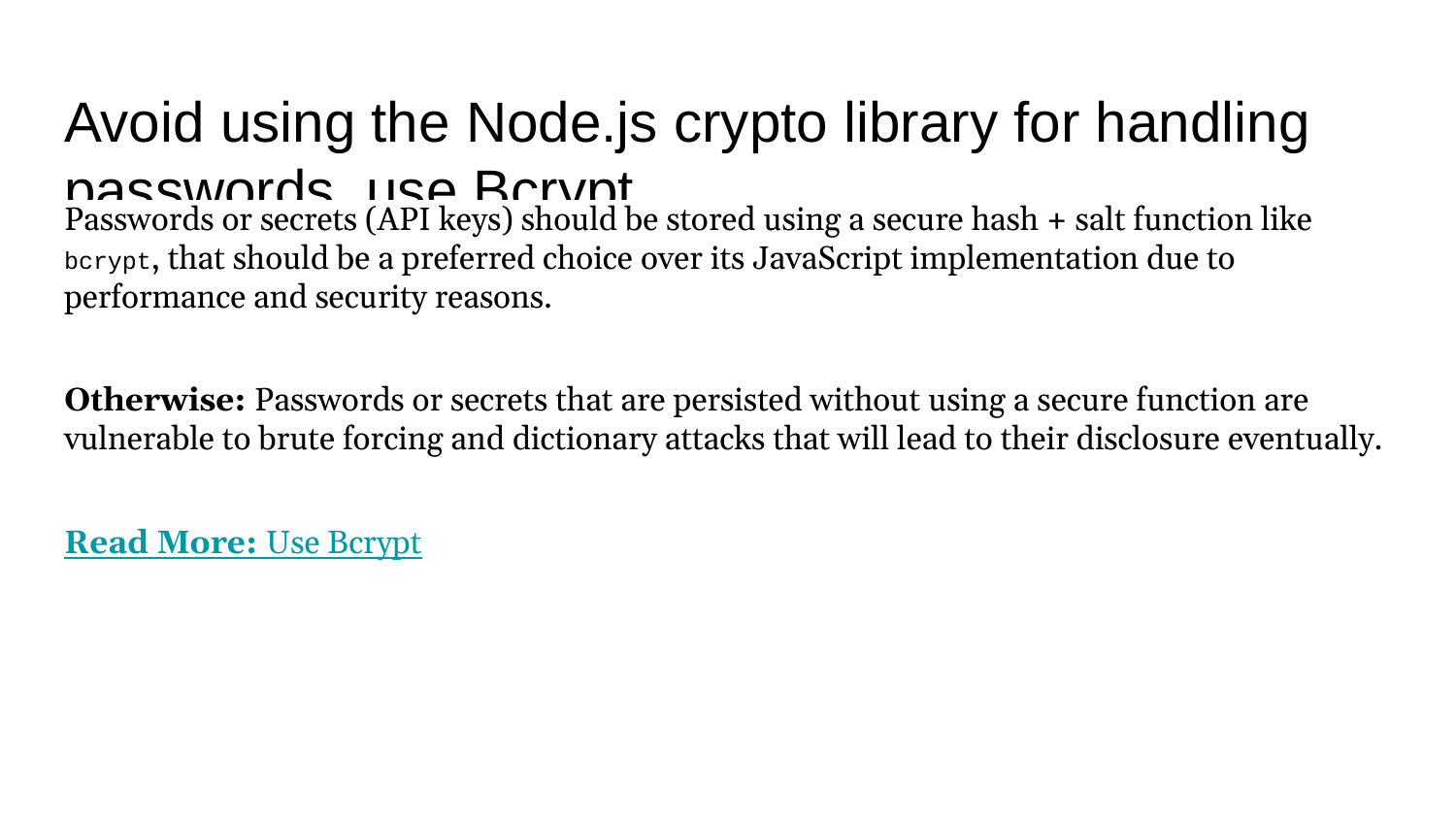

# Avoid using the Node.js crypto library for handling passwords, use Bcrypt
Passwords or secrets (API keys) should be stored using a secure hash + salt function like bcrypt, that should be a preferred choice over its JavaScript implementation due to performance and security reasons.
Otherwise: Passwords or secrets that are persisted without using a secure function are vulnerable to brute forcing and dictionary attacks that will lead to their disclosure eventually.
Read More: Use Bcrypt